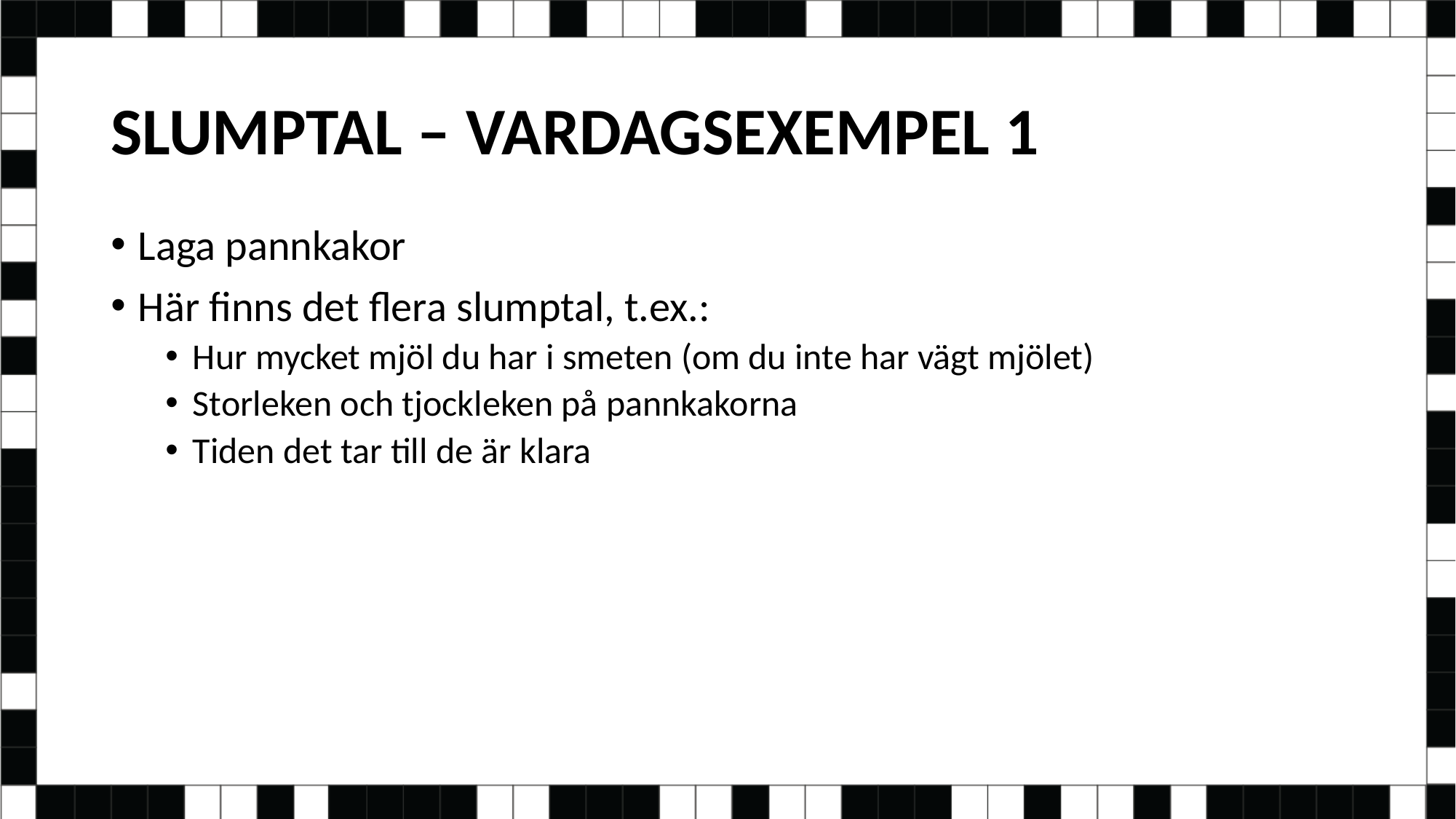

# SLUMPTAL – VARDAGSEXEMPEL 1
Laga pannkakor
Här finns det flera slumptal, t.ex.:
Hur mycket mjöl du har i smeten (om du inte har vägt mjölet)
Storleken och tjockleken på pannkakorna
Tiden det tar till de är klara